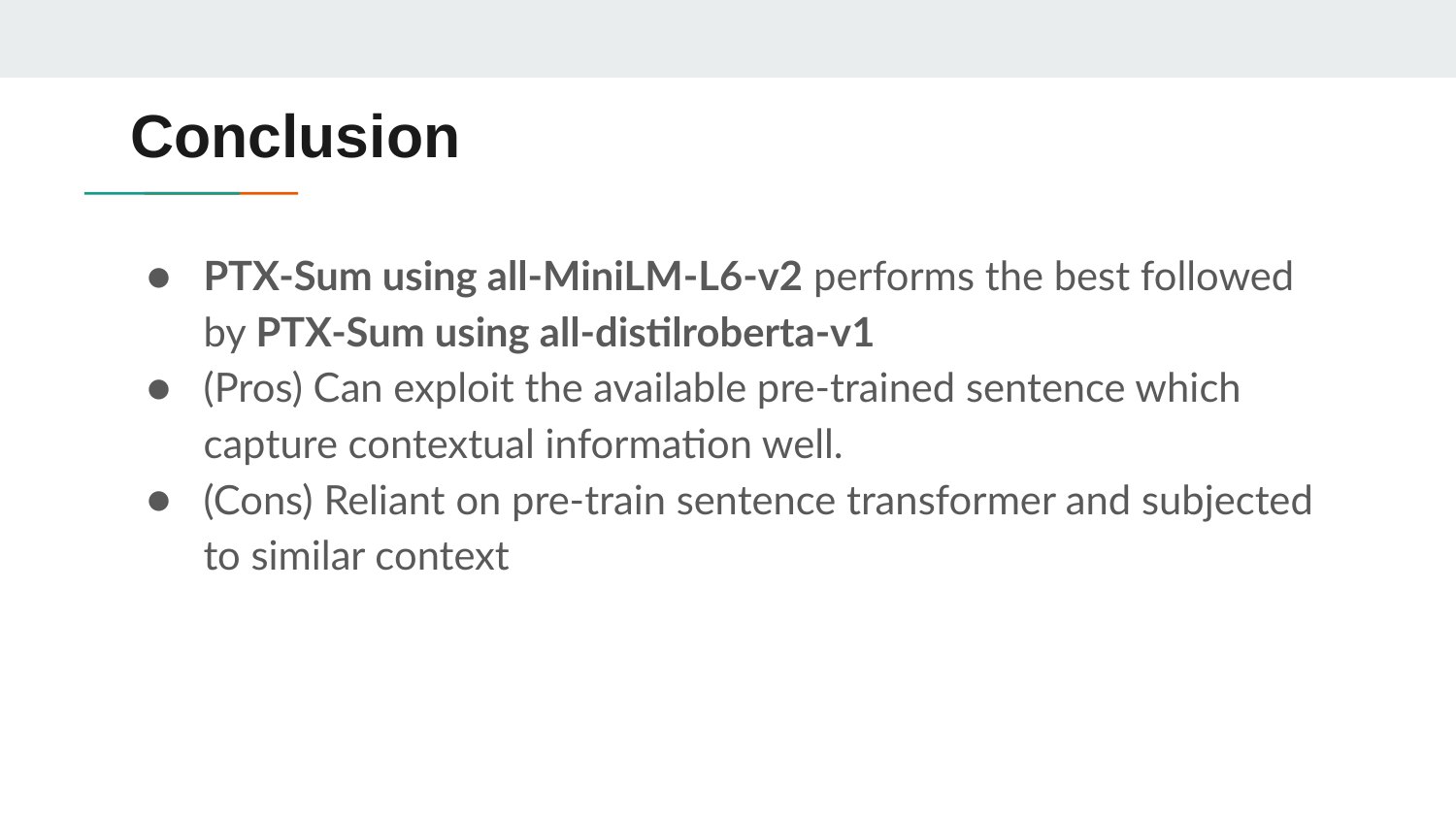

# Conclusion
PTX-Sum using all-MiniLM-L6-v2 performs the best followed by PTX-Sum using all-distilroberta-v1
(Pros) Can exploit the available pre-trained sentence which capture contextual information well.
(Cons) Reliant on pre-train sentence transformer and subjected to similar context